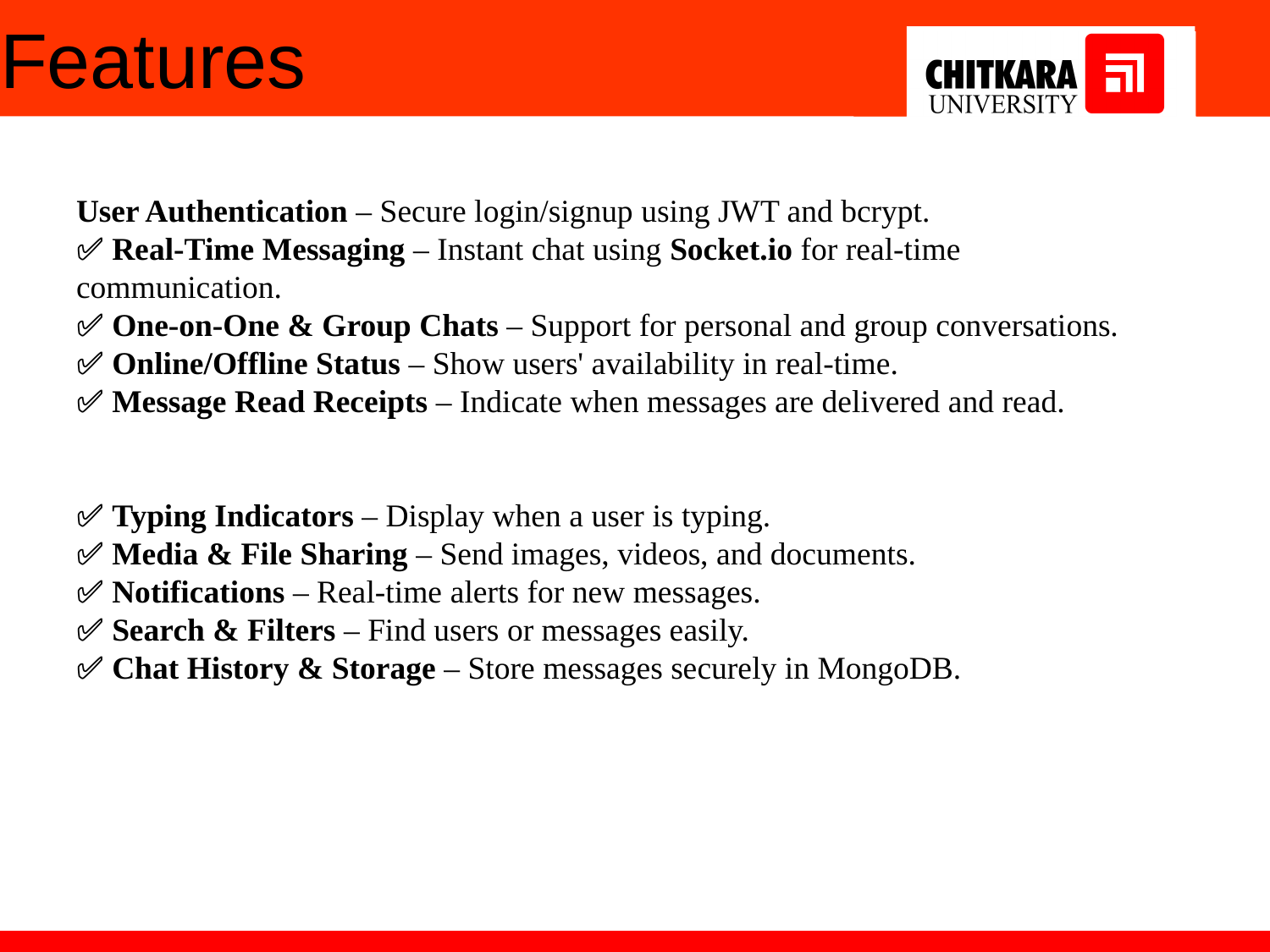

# Features

User Authentication – Secure login/signup using JWT and bcrypt.
✅ Real-Time Messaging – Instant chat using Socket.io for real-time communication.
✅ One-on-One & Group Chats – Support for personal and group conversations.
✅ Online/Offline Status – Show users' availability in real-time.
✅ Message Read Receipts – Indicate when messages are delivered and read.

✅ Typing Indicators – Display when a user is typing.
✅ Media & File Sharing – Send images, videos, and documents.
✅ Notifications – Real-time alerts for new messages.
✅ Search & Filters – Find users or messages easily.
✅ Chat History & Storage – Store messages securely in MongoDB.